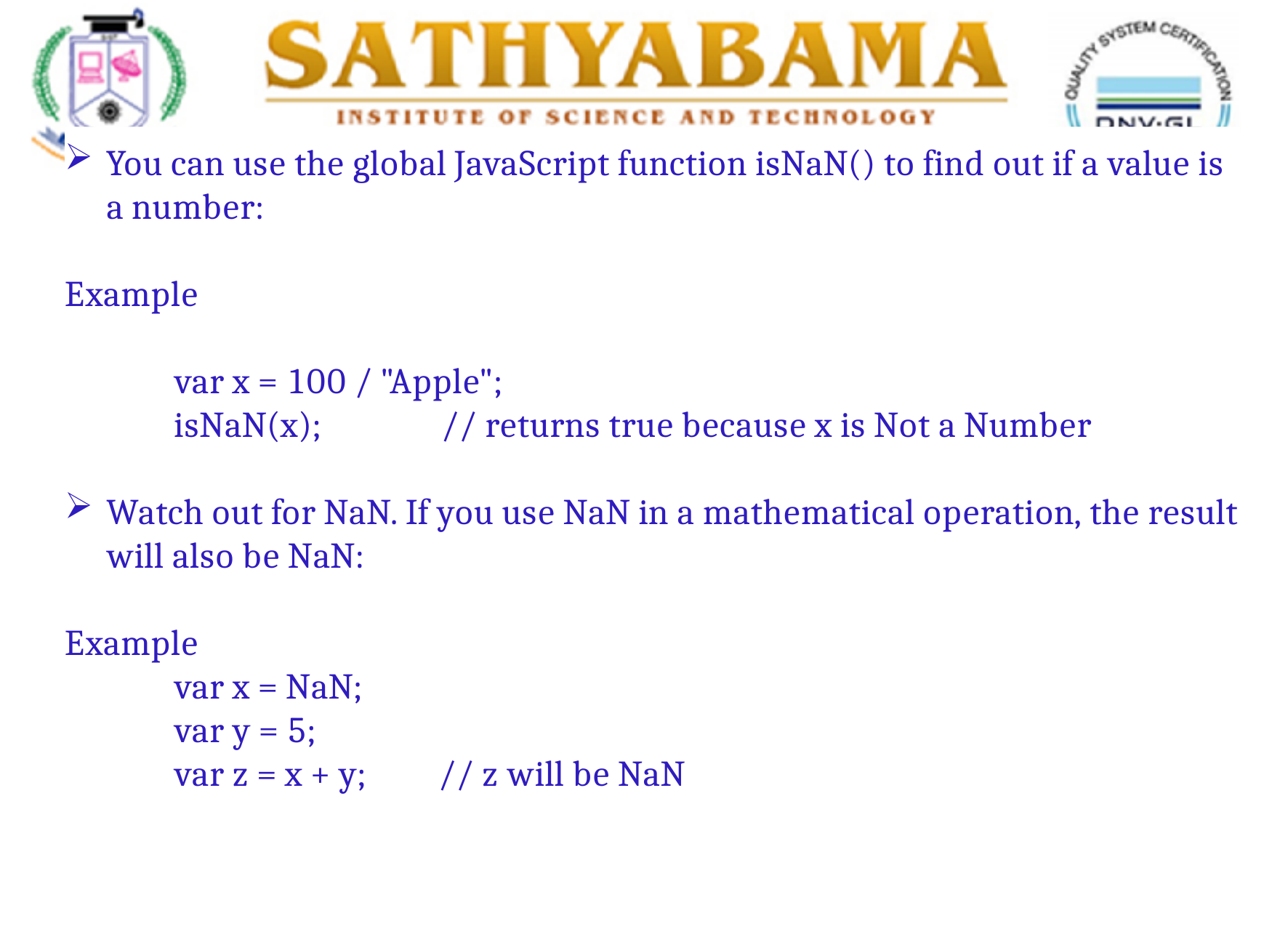

You can use the global JavaScript function isNaN() to find out if a value is a number:

Example

	var x = 100 / "Apple";
	isNaN(x);               // returns true because x is Not a Number

Watch out for NaN. If you use NaN in a mathematical operation, the result will also be NaN:

Example
	var x = NaN;
	var y = 5;
	var z = x + y;         // z will be NaN